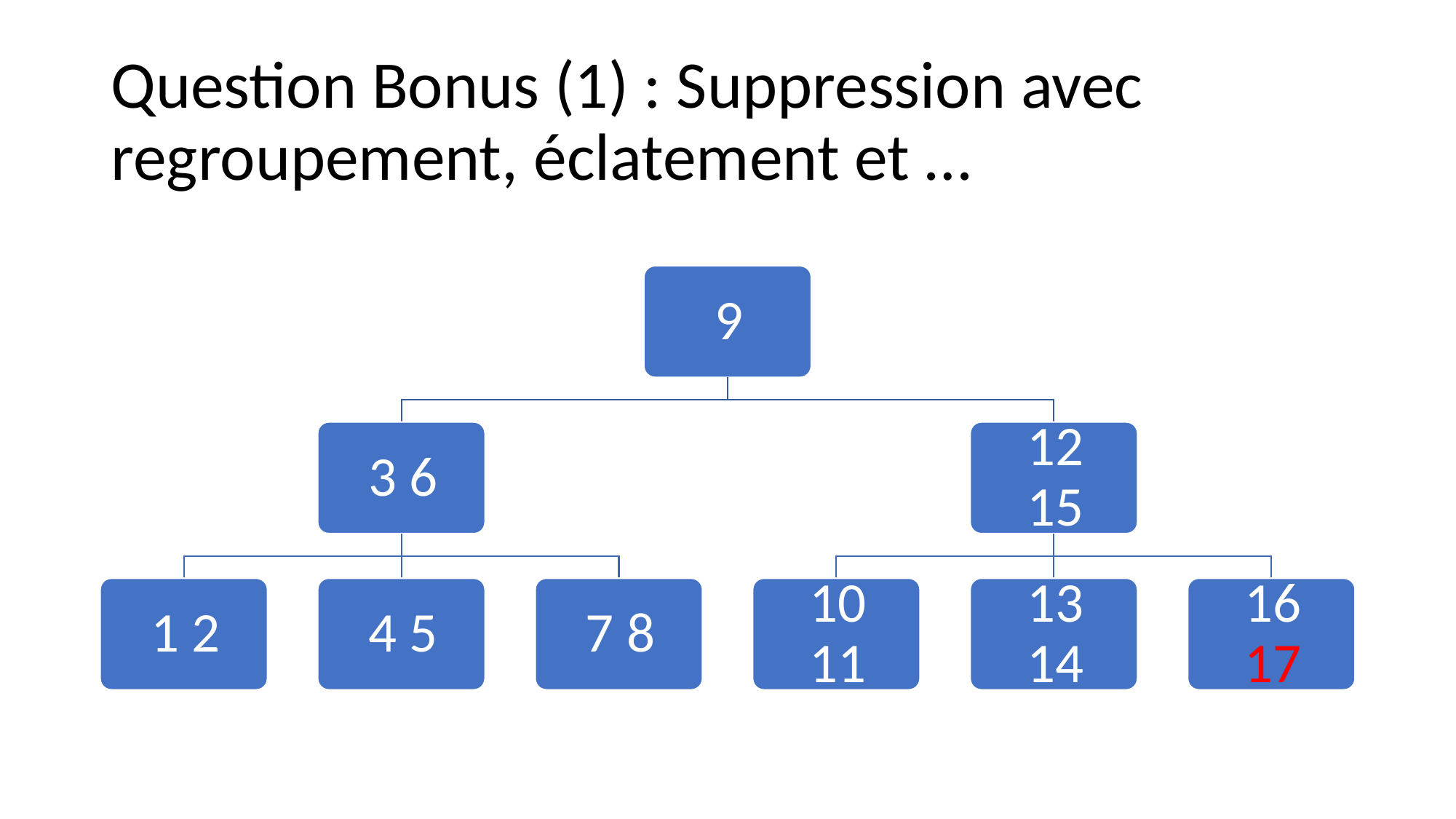

# Question Bonus (1) : Suppression avec regroupement, éclatement et …
9
3 6
1 2
4 5
7 8
12 15
10 11
13 14
16 17